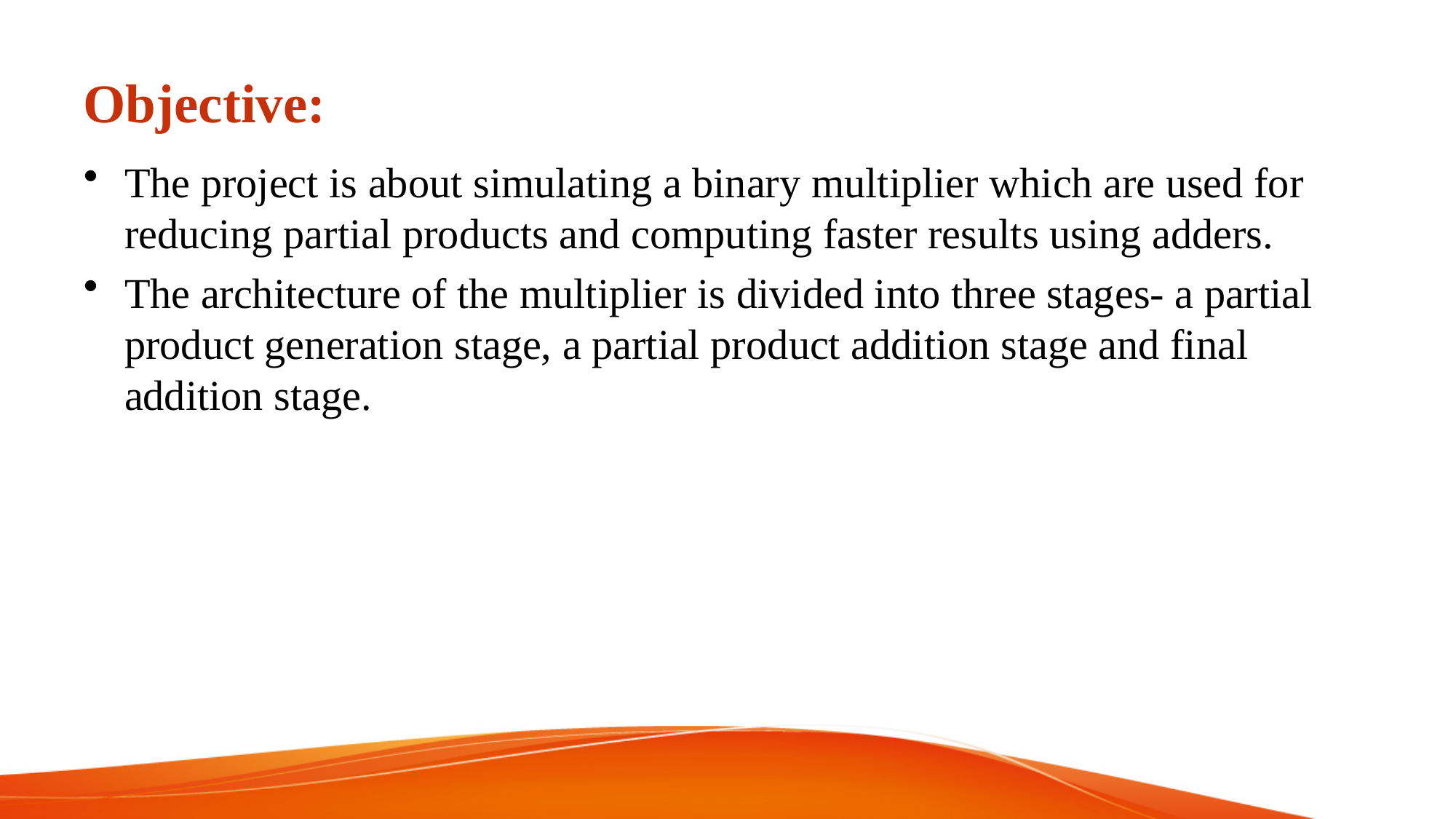

# Objective:
The project is about simulating a binary multiplier which are used for reducing partial products and computing faster results using adders.
The architecture of the multiplier is divided into three stages- a partial product generation stage, a partial product addition stage and final addition stage.